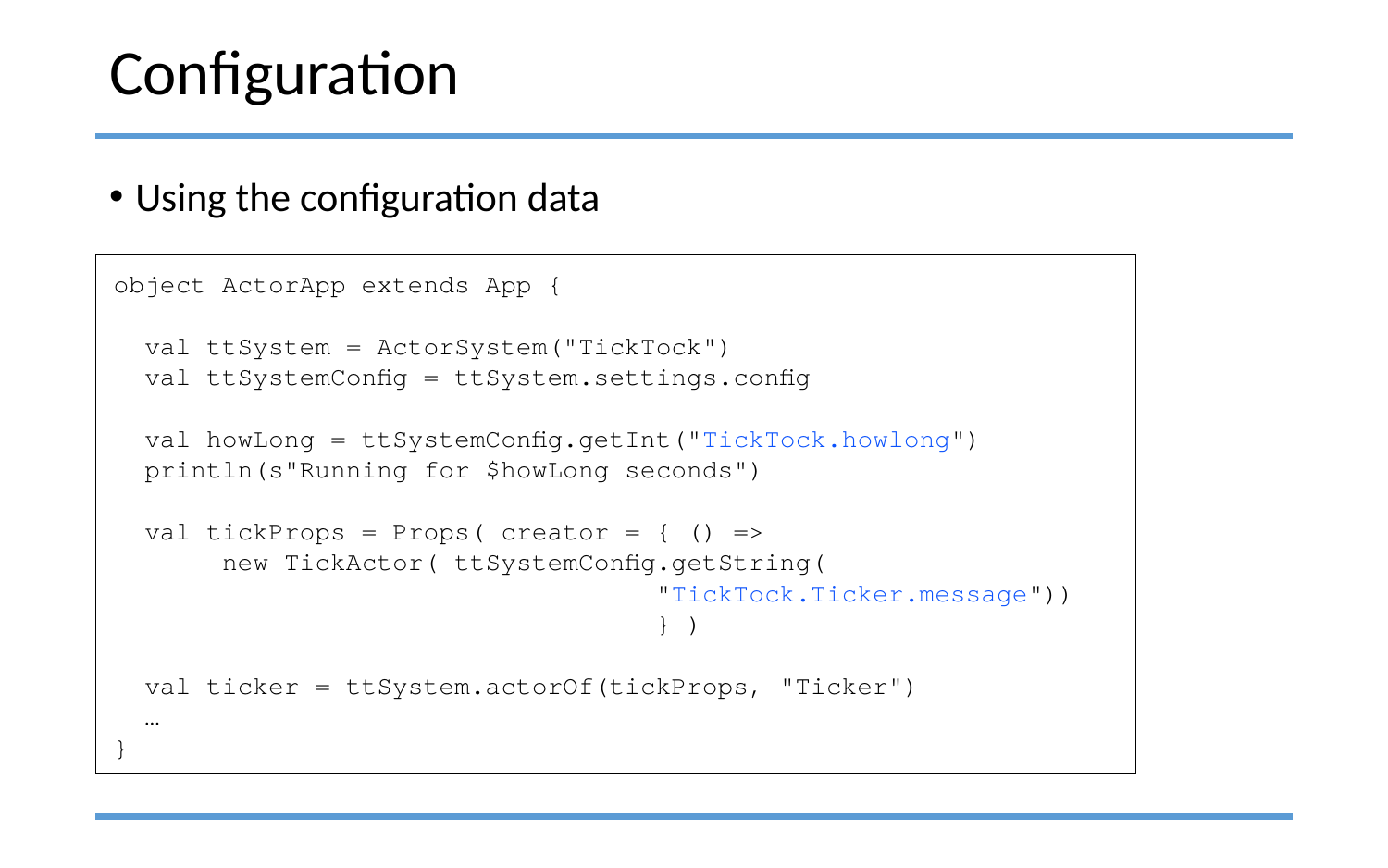

# Configuration
Using the configuration data
object ActorApp extends App {

  val ttSystem = ActorSystem("TickTock")
  val ttSystemConfig = ttSystem.settings.config

  val howLong = ttSystemConfig.getInt("TickTock.howlong")
  println(s"Running for $howLong seconds")

  val tickProps = Props( creator = { () =>
       new TickActor( ttSystemConfig.getString(
                                   "TickTock.Ticker.message"))
                                   } )

  val ticker = ttSystem.actorOf(tickProps, "Ticker")
  …
}